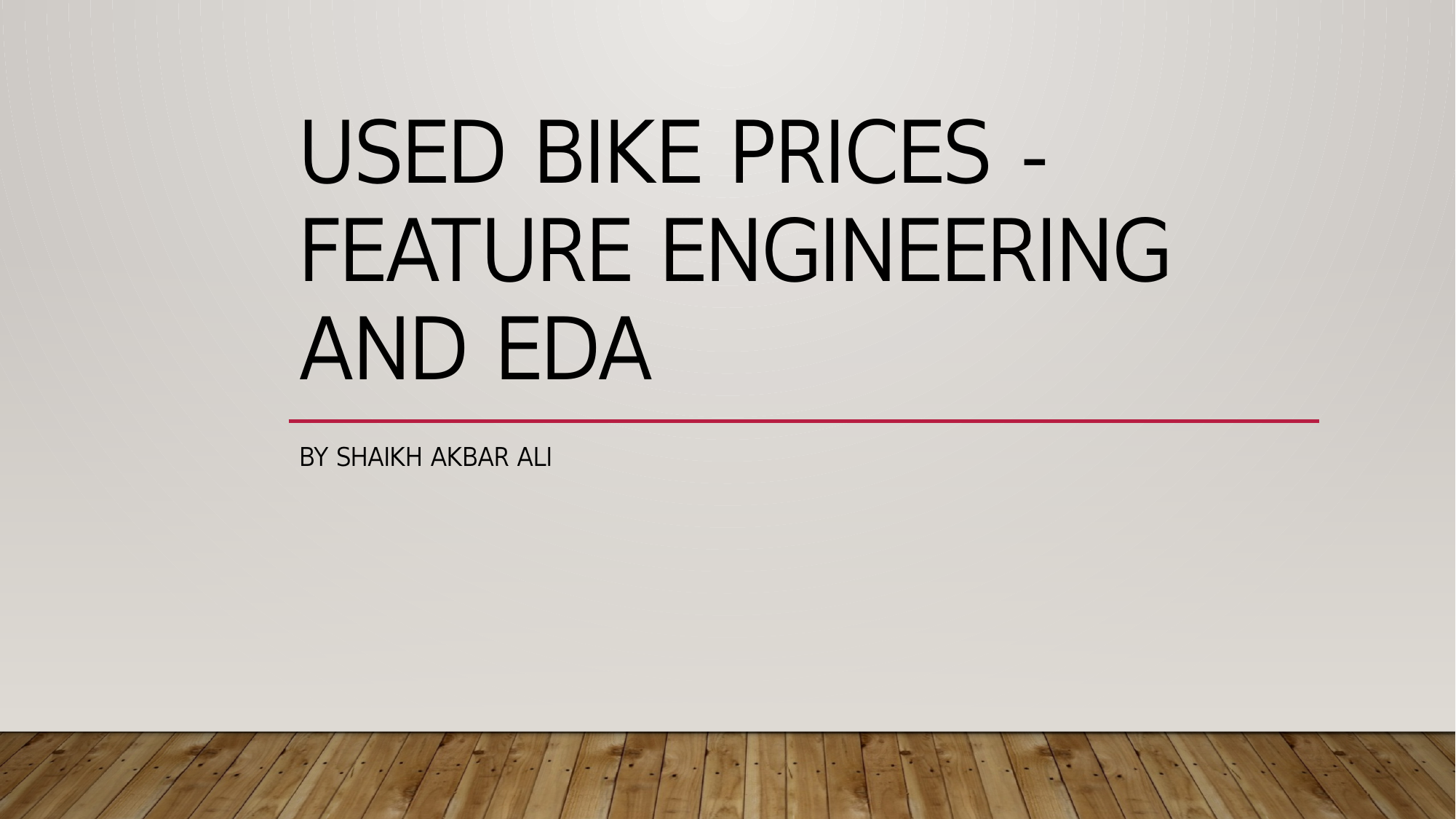

# Used Bike Prices - Feature Engineering and EDA
BY SHAIKH AKBAR ALI